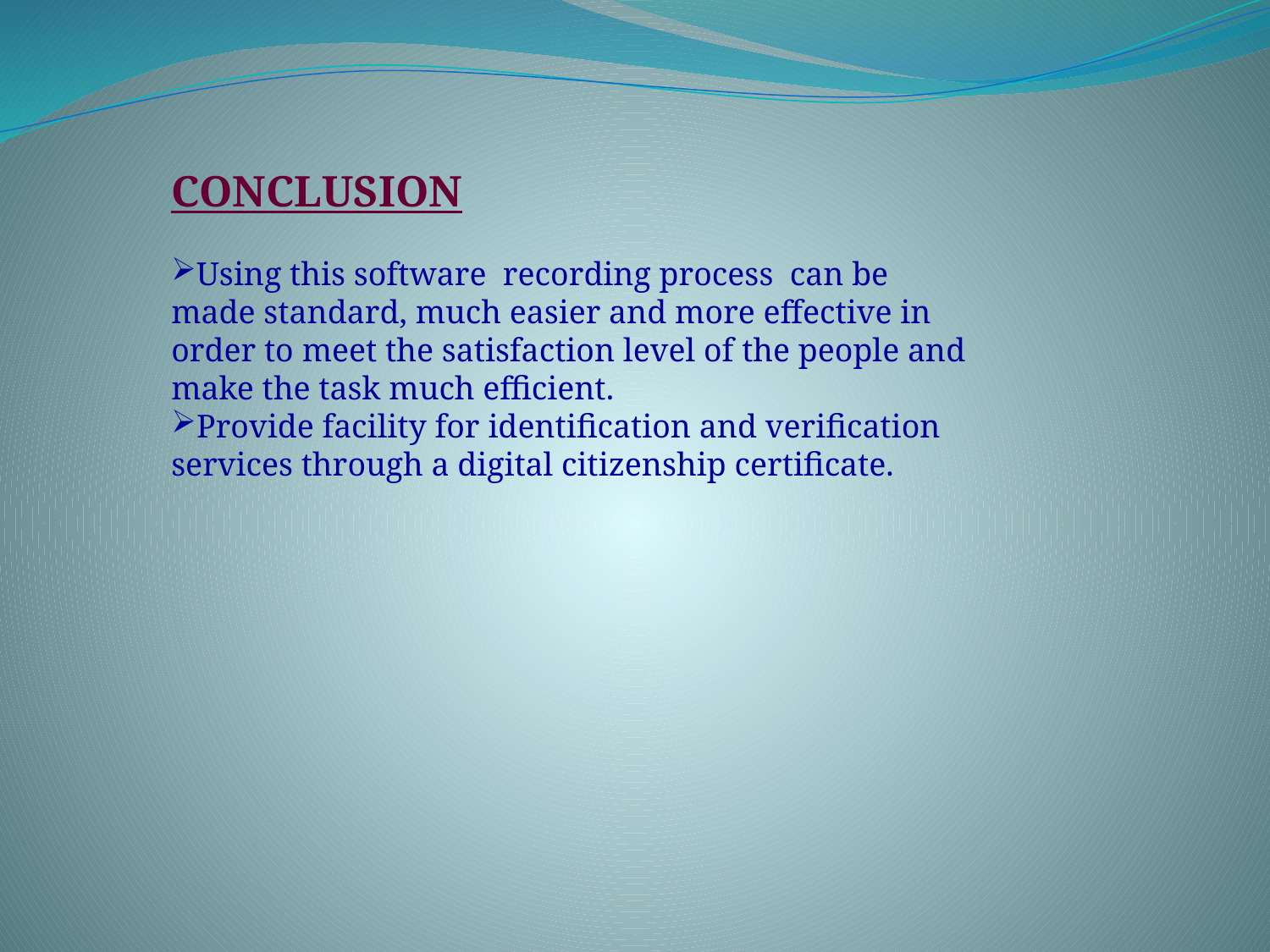

#
CONCLUSION

Using this software  recording process  can be made standard, much easier and more effective in order to meet the satisfaction level of the people and make the task much efficient.
Provide facility for identification and verification services through a digital citizenship certificate.